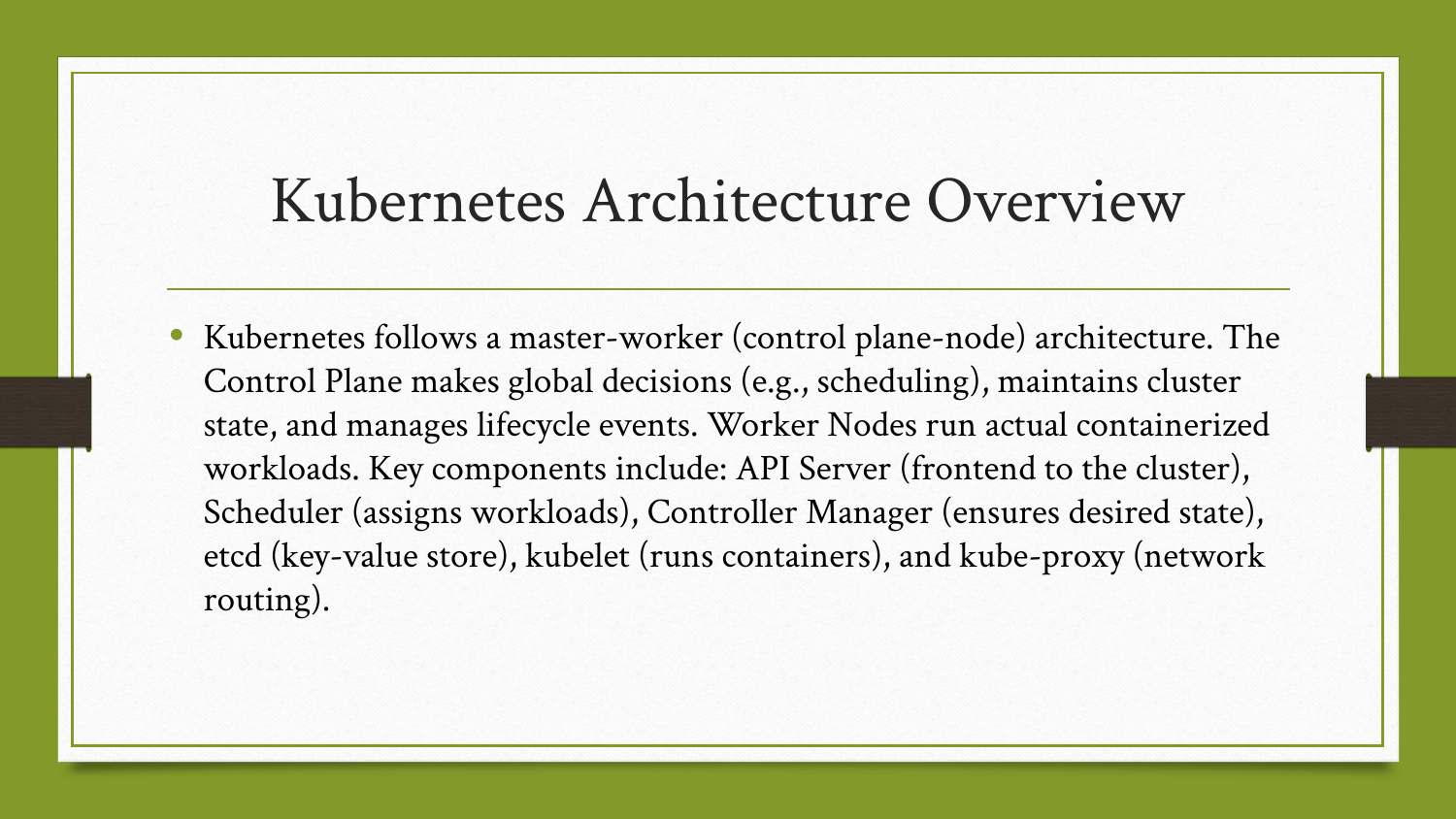

# Kubernetes Architecture Overview
Kubernetes follows a master-worker (control plane-node) architecture. The Control Plane makes global decisions (e.g., scheduling), maintains cluster state, and manages lifecycle events. Worker Nodes run actual containerized workloads. Key components include: API Server (frontend to the cluster), Scheduler (assigns workloads), Controller Manager (ensures desired state), etcd (key-value store), kubelet (runs containers), and kube-proxy (network routing).